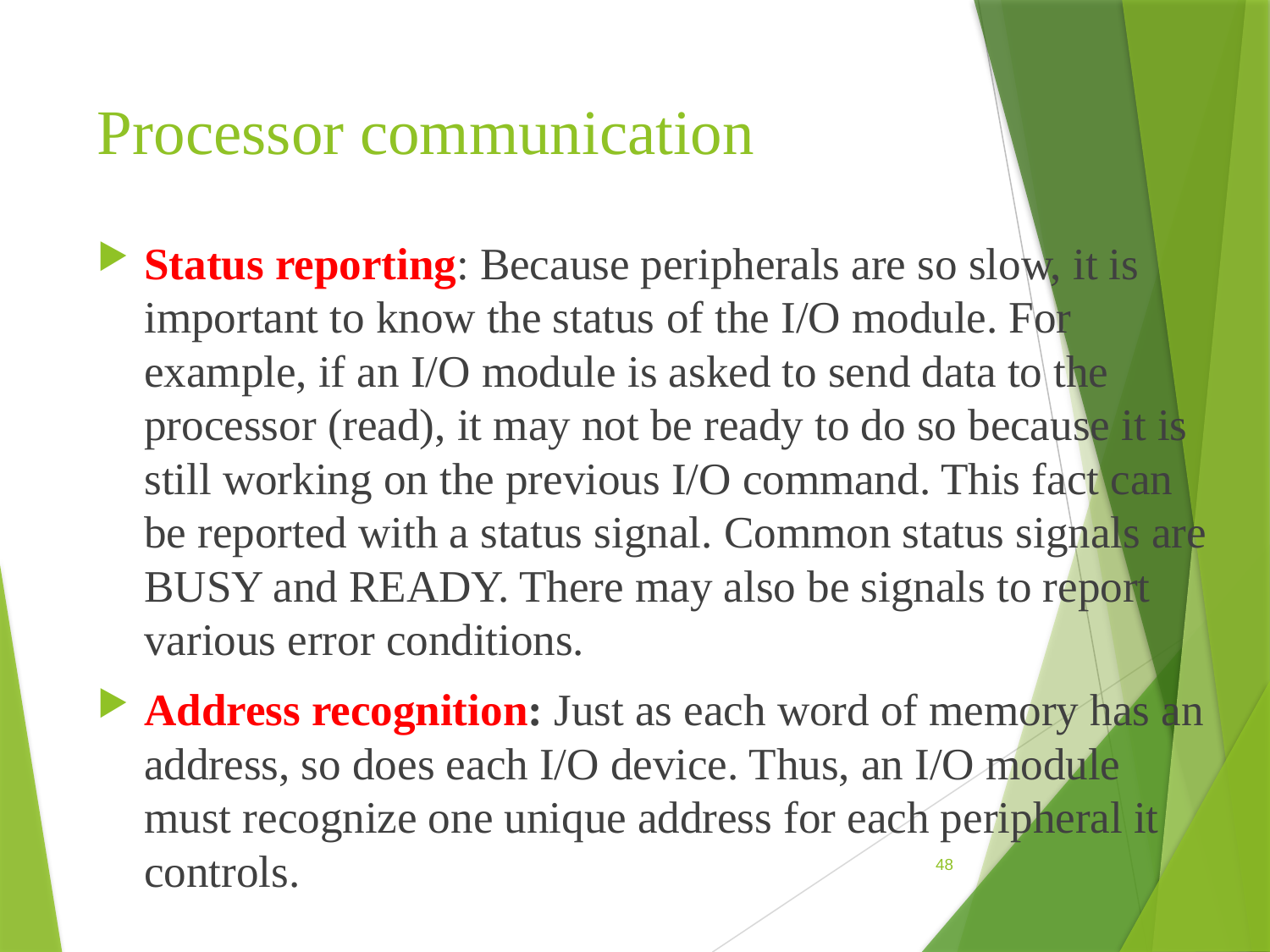

# Processor communication
Status reporting: Because peripherals are so slow, it is important to know the status of the I/O module. For example, if an I/O module is asked to send data to the processor (read), it may not be ready to do so because it is still working on the previous I/O command. This fact can be reported with a status signal. Common status signals are BUSY and READY. There may also be signals to report various error conditions.
Address recognition: Just as each word of memory has an address, so does each I/O device. Thus, an I/O module must recognize one unique address for each peripheral it controls.
48